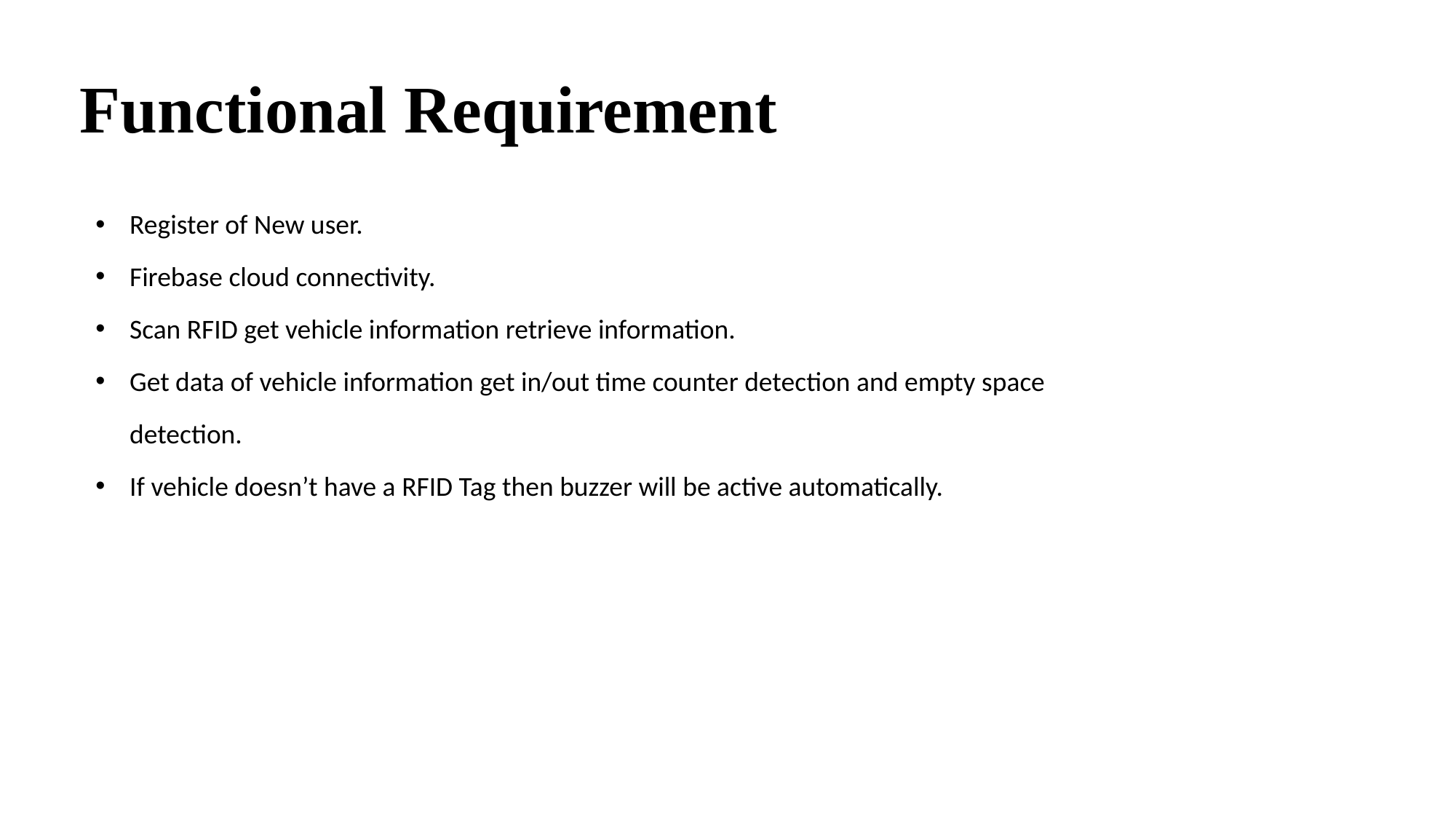

Functional Requirement
Register of New user.
Firebase cloud connectivity.
Scan RFID get vehicle information retrieve information.
Get data of vehicle information get in/out time counter detection and empty space detection.
If vehicle doesn’t have a RFID Tag then buzzer will be active automatically.